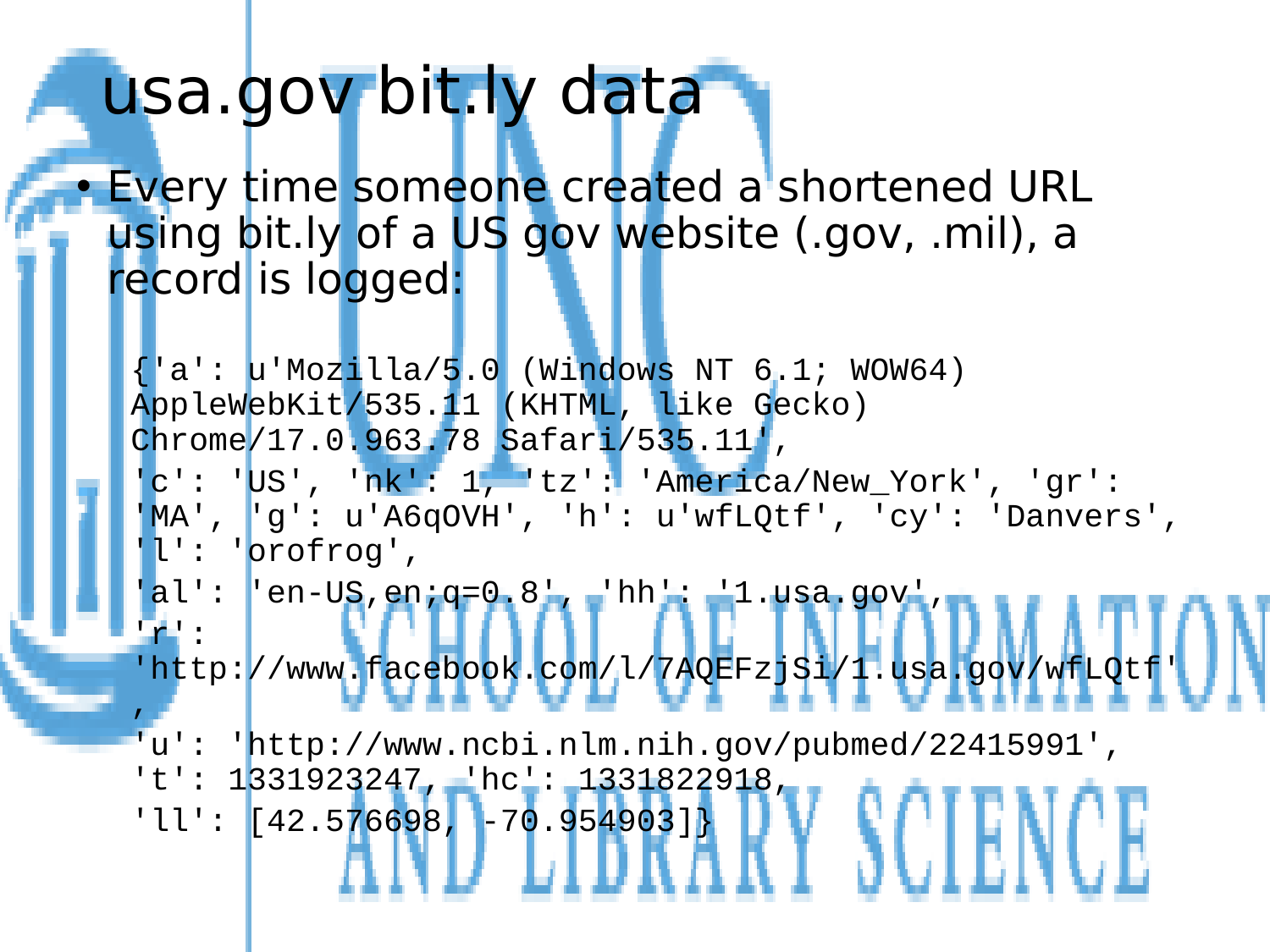

# usa.gov bit.ly data
Every time someone created a shortened URL using bit.ly of a US gov website (.gov, .mil), a record is logged:

{'a': u'Mozilla/5.0 (Windows NT 6.1; WOW64) AppleWebKit/535.11 (KHTML, like Gecko) Chrome/17.0.963.78 Safari/535.11',
'c': 'US', 'nk': 1, 'tz': 'America/New_York', 'gr': 'MA', 'g': u'A6qOVH', 'h': u'wfLQtf', 'cy': 'Danvers', 'l': 'orofrog',
'al': 'en-US,en;q=0.8', 'hh': '1.usa.gov',
'r': 'http://www.facebook.com/l/7AQEFzjSi/1.usa.gov/wfLQtf',
'u': 'http://www.ncbi.nlm.nih.gov/pubmed/22415991', 't': 1331923247, 'hc': 1331822918,
'll': [42.576698, -70.954903]}